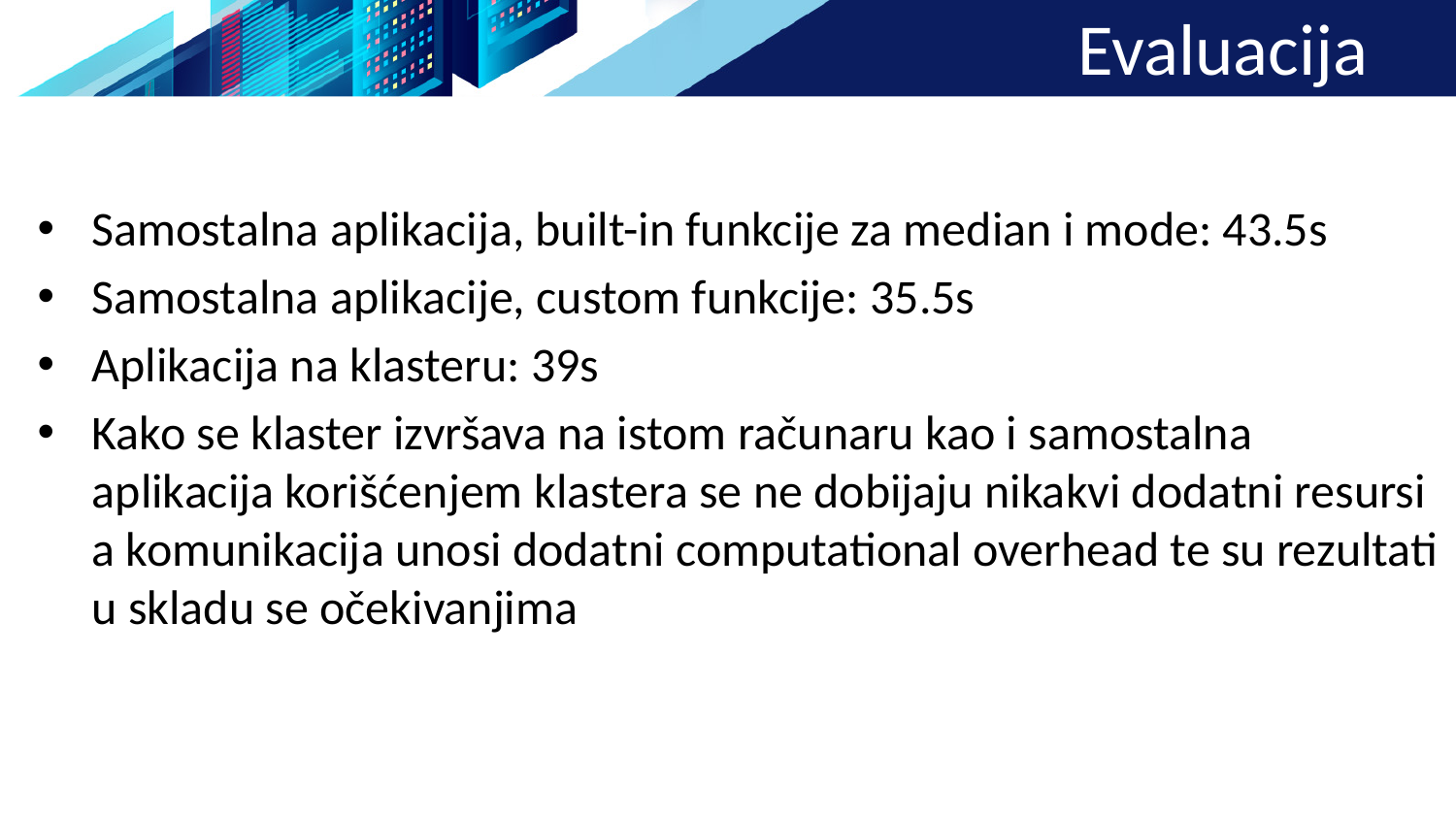

# Evaluacija

Samostalna aplikacija, built-in funkcije za median i mode: 43.5s
Samostalna aplikacije, custom funkcije: 35.5s
Aplikacija na klasteru: 39s
Kako se klaster izvršava na istom računaru kao i samostalna aplikacija korišćenjem klastera se ne dobijaju nikakvi dodatni resursi a komunikacija unosi dodatni computational overhead te su rezultati u skladu se očekivanjima